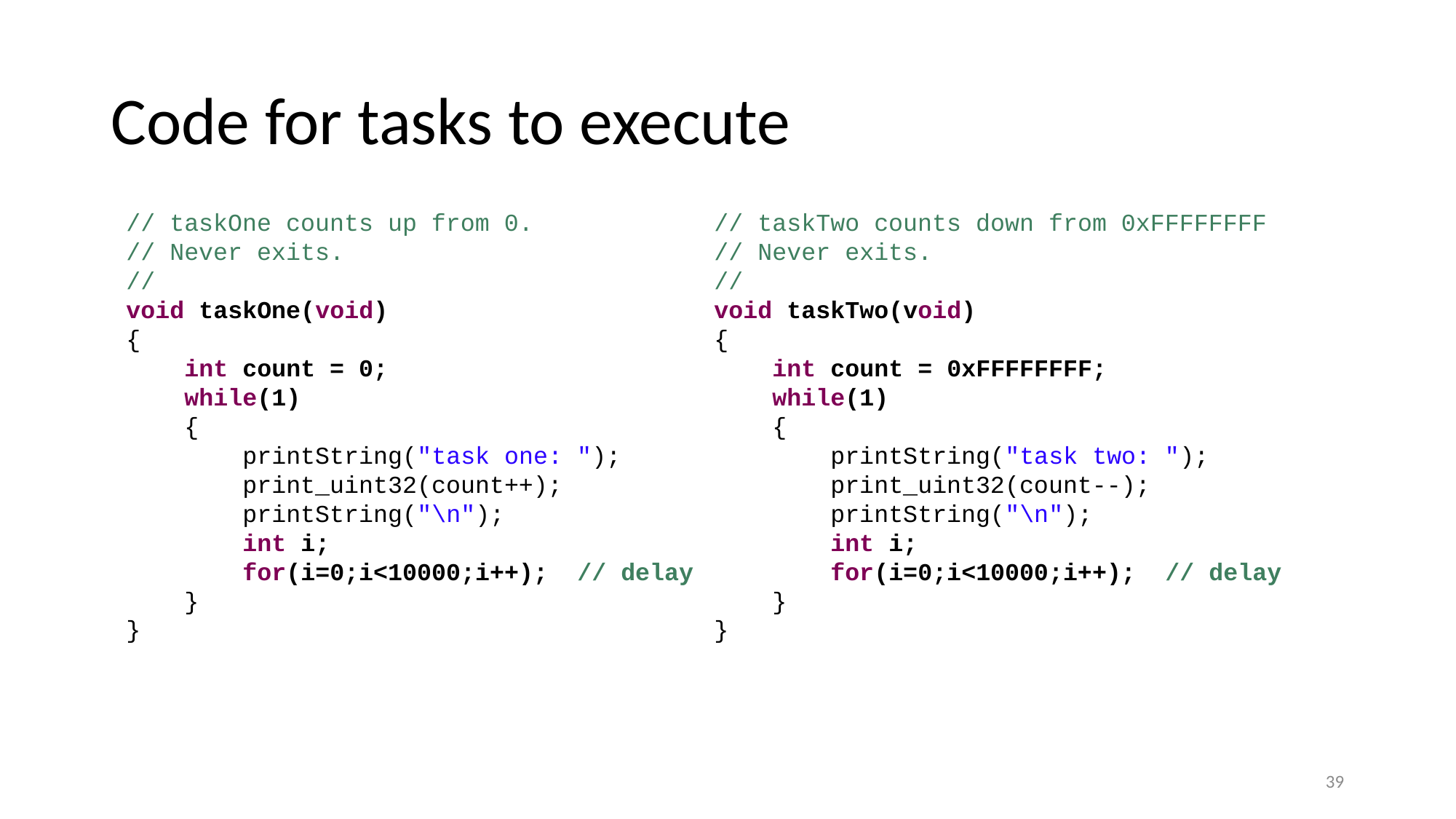

# Code for tasks to execute
// taskOne counts up from 0.
// Never exits.
//
void taskOne(void)
{
    int count = 0;
    while(1)
    {
        printString("task one: ");
        print_uint32(count++);
        printString("\n");
        int i;
        for(i=0;i<10000;i++);  // delay
    }
}

// taskTwo counts down from 0xFFFFFFFF
// Never exits.
//
void taskTwo(void)
{
    int count = 0xFFFFFFFF;
    while(1)
    {
        printString("task two: ");
        print_uint32(count--);
        printString("\n");
        int i;
        for(i=0;i<10000;i++);  // delay
    }
}
39